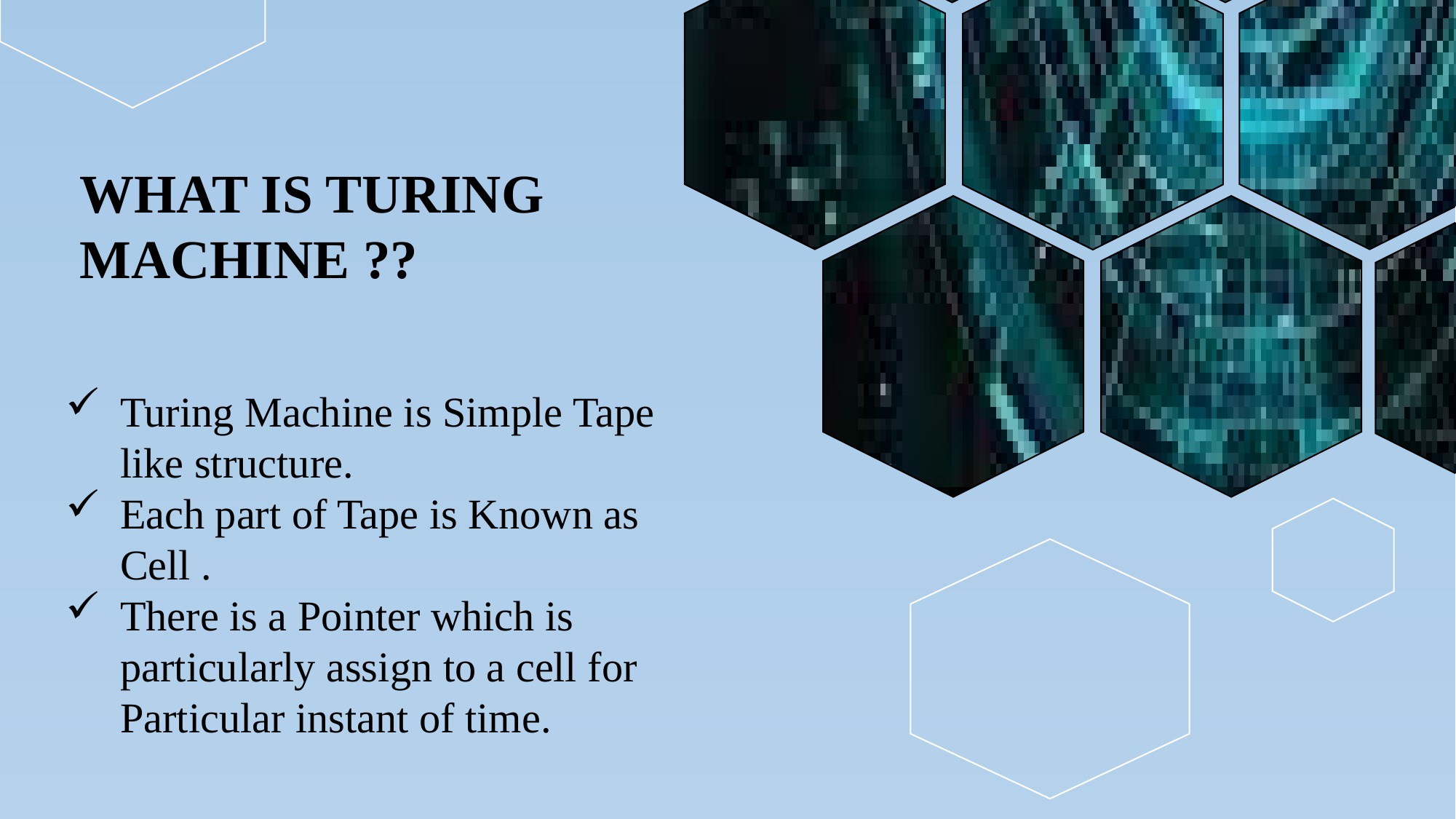

WHAT IS TURING MACHINE ??
Turing Machine is Simple Tape like structure.
Each part of Tape is Known as Cell .
There is a Pointer which is particularly assign to a cell for Particular instant of time.